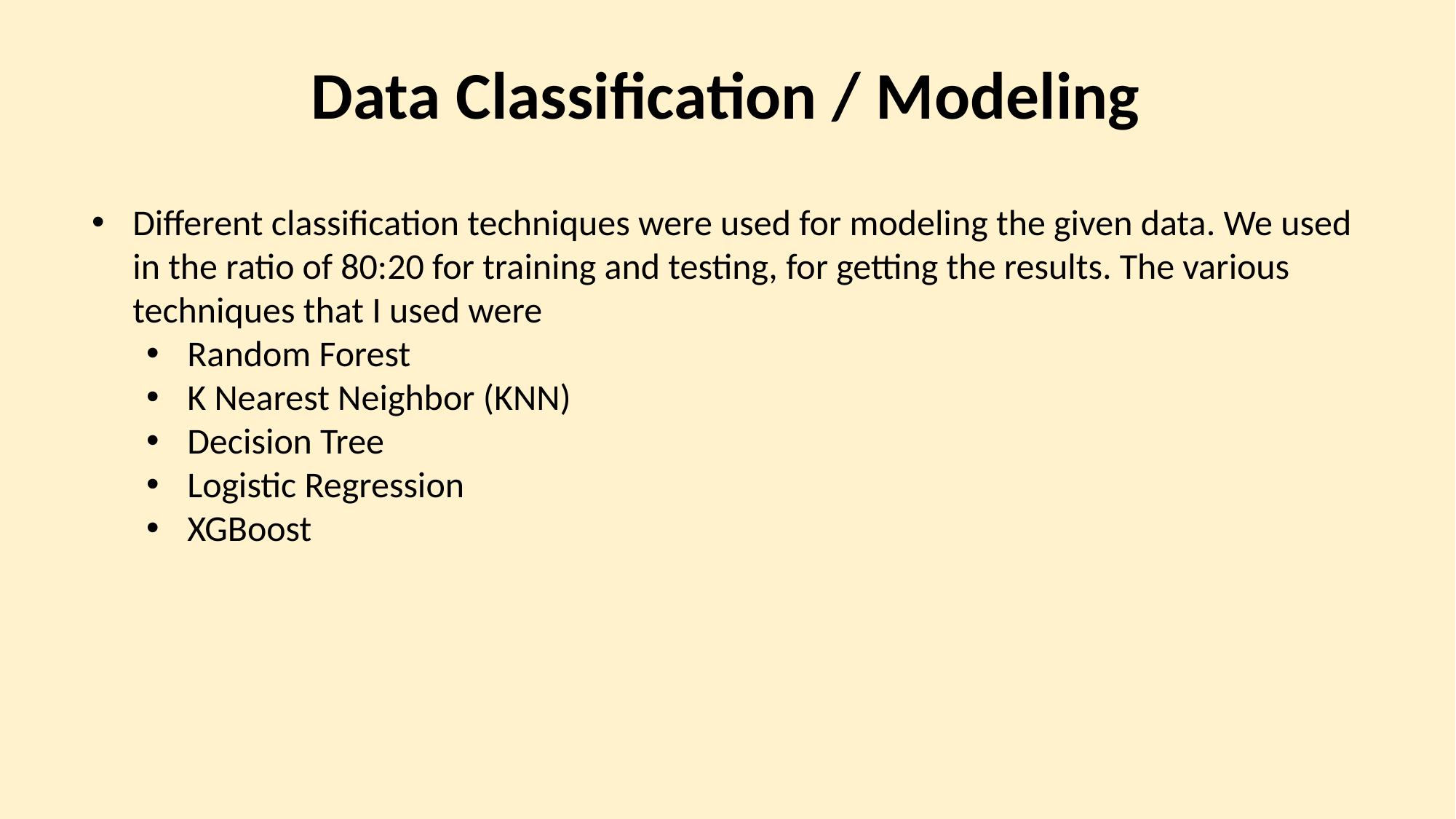

Data Classification / Modeling
Different classification techniques were used for modeling the given data. We used in the ratio of 80:20 for training and testing, for getting the results. The various techniques that I used were
Random Forest
K Nearest Neighbor (KNN)
Decision Tree
Logistic Regression
XGBoost